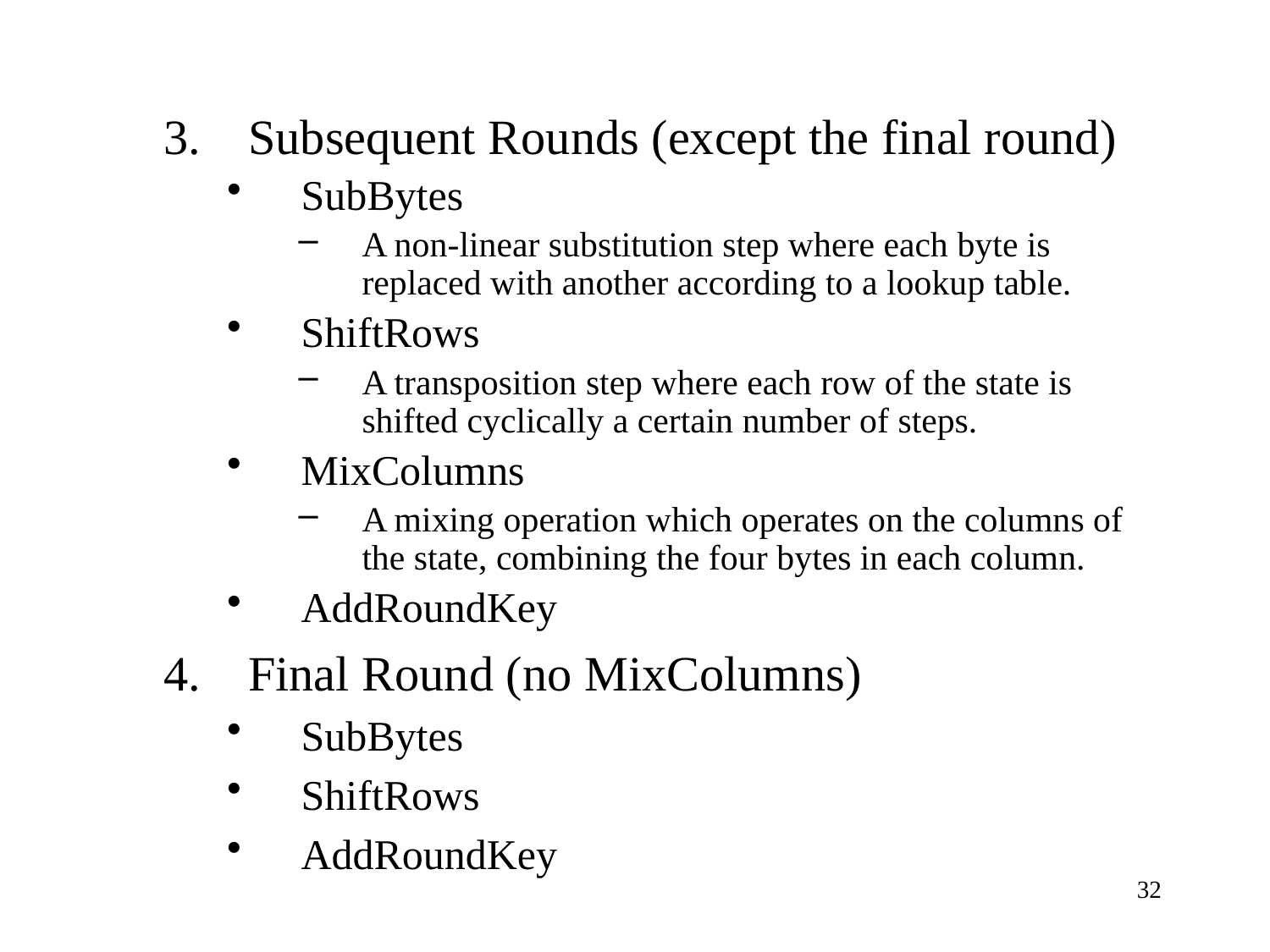

Subsequent Rounds (except the final round)
SubBytes
A non-linear substitution step where each byte is replaced with another according to a lookup table.
ShiftRows
A transposition step where each row of the state is shifted cyclically a certain number of steps.
MixColumns
A mixing operation which operates on the columns of the state, combining the four bytes in each column.
AddRoundKey
Final Round (no MixColumns)
SubBytes
ShiftRows
AddRoundKey
32